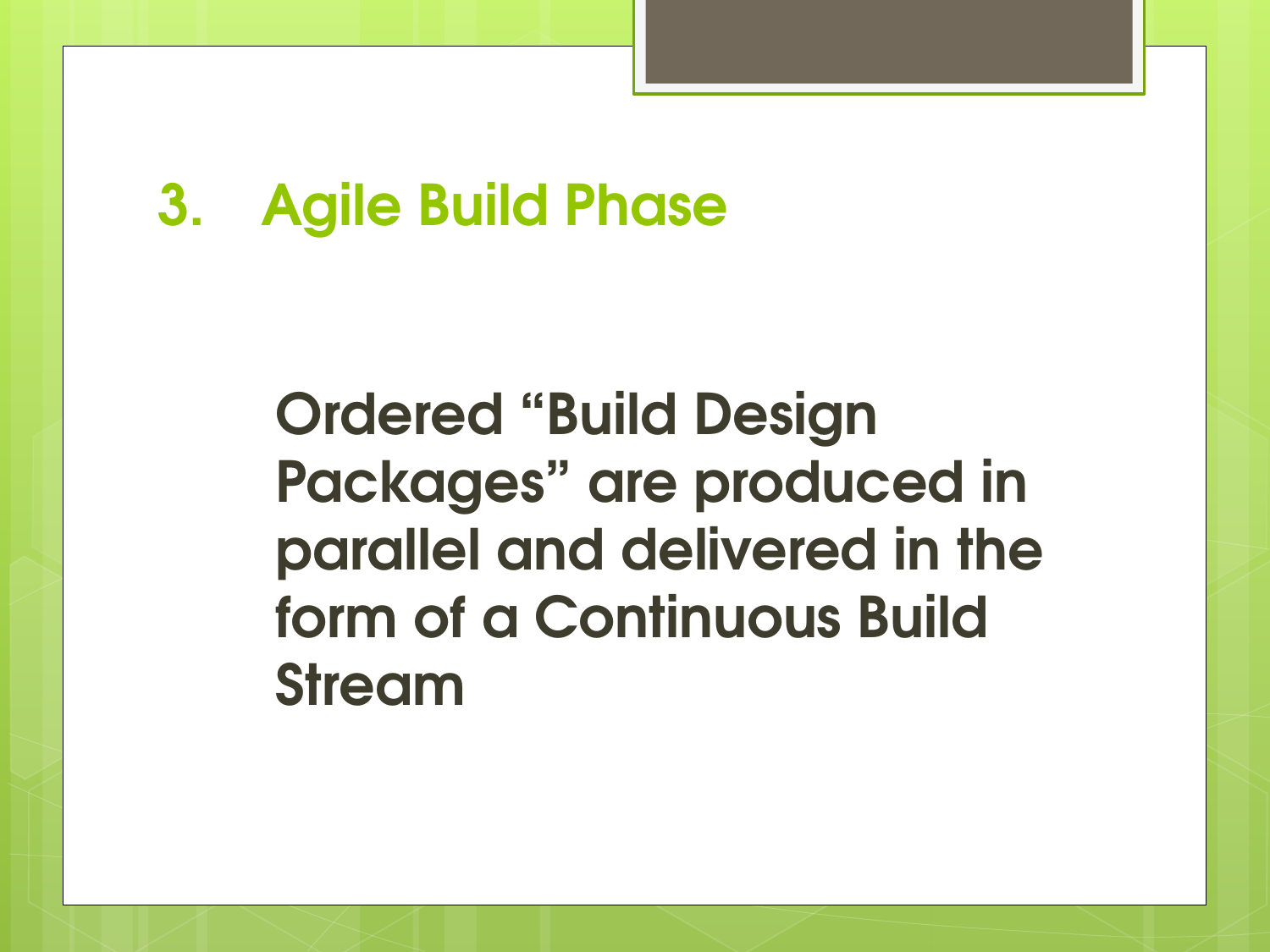

# Agile Build Phase

Ordered “Build Design Packages” are produced in parallel and delivered in the form of a Continuous Build Stream